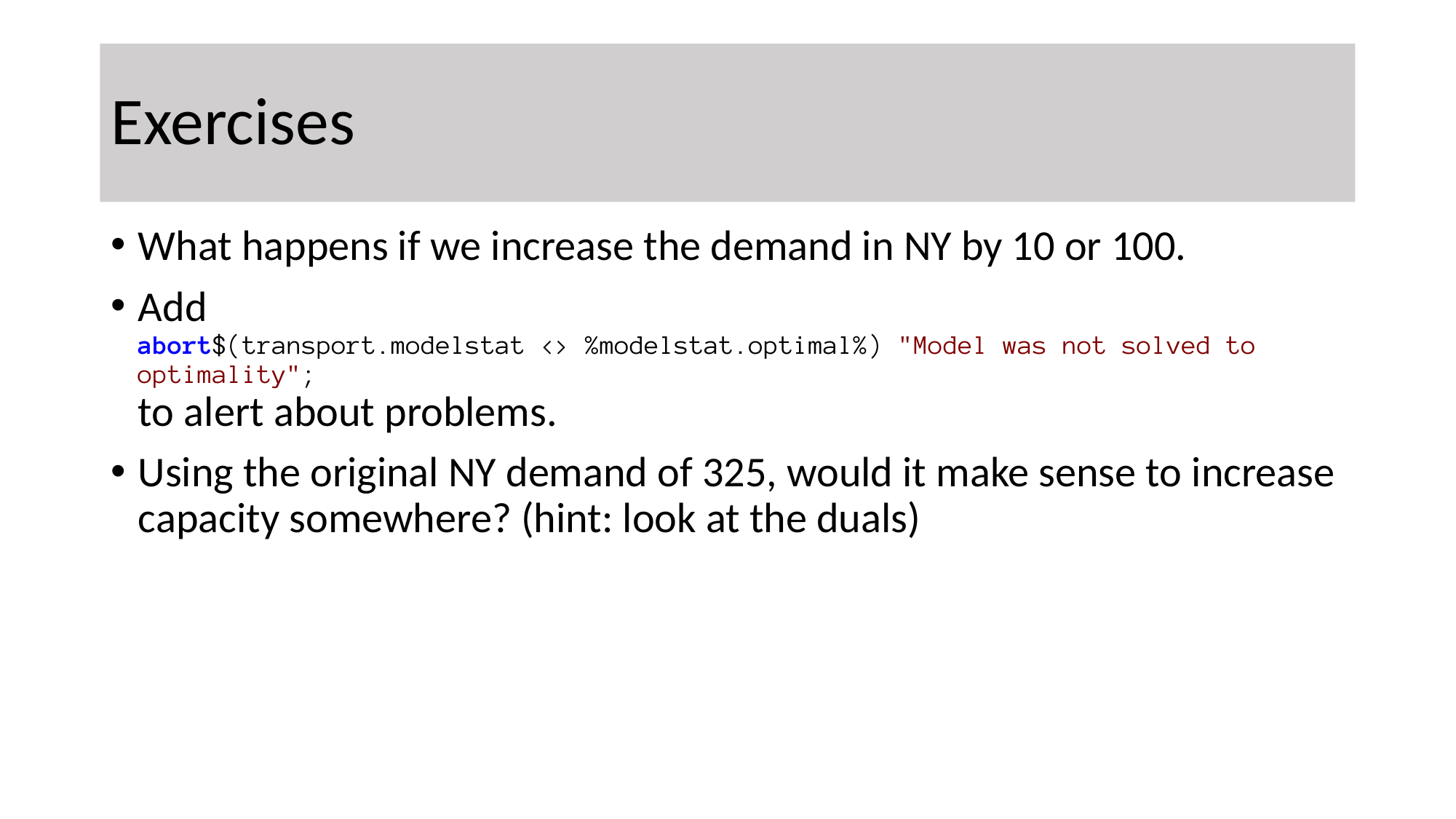

# Exercises
What happens if we increase the demand in NY by 10 or 100.
Add
abort$(transport.modelstat <> %modelstat.optimal%) "Model was not solved to optimality";
to alert about problems.
Using the original NY demand of 325, would it make sense to increase capacity somewhere? (hint: look at the duals)